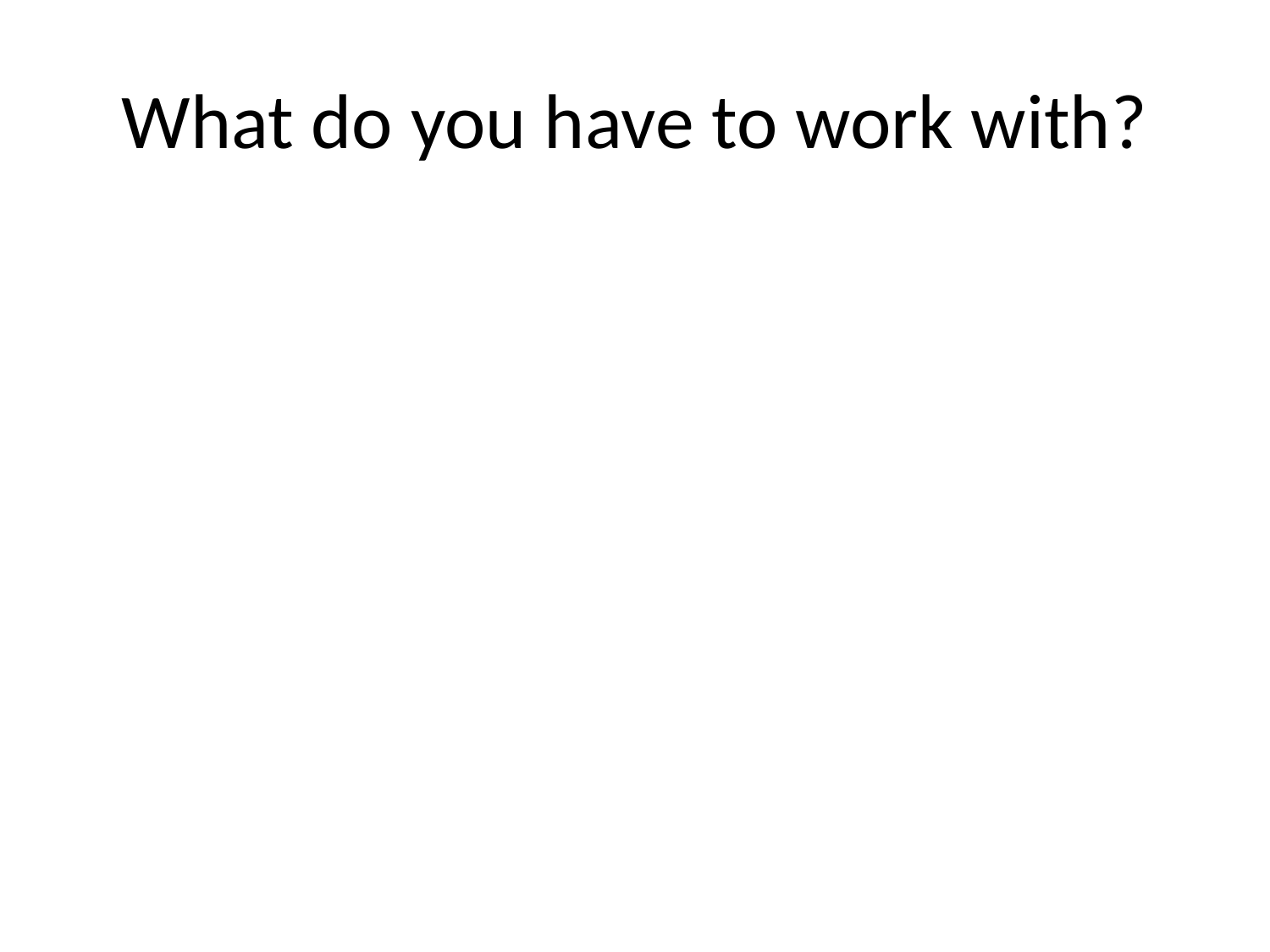

# What do you have to work with?